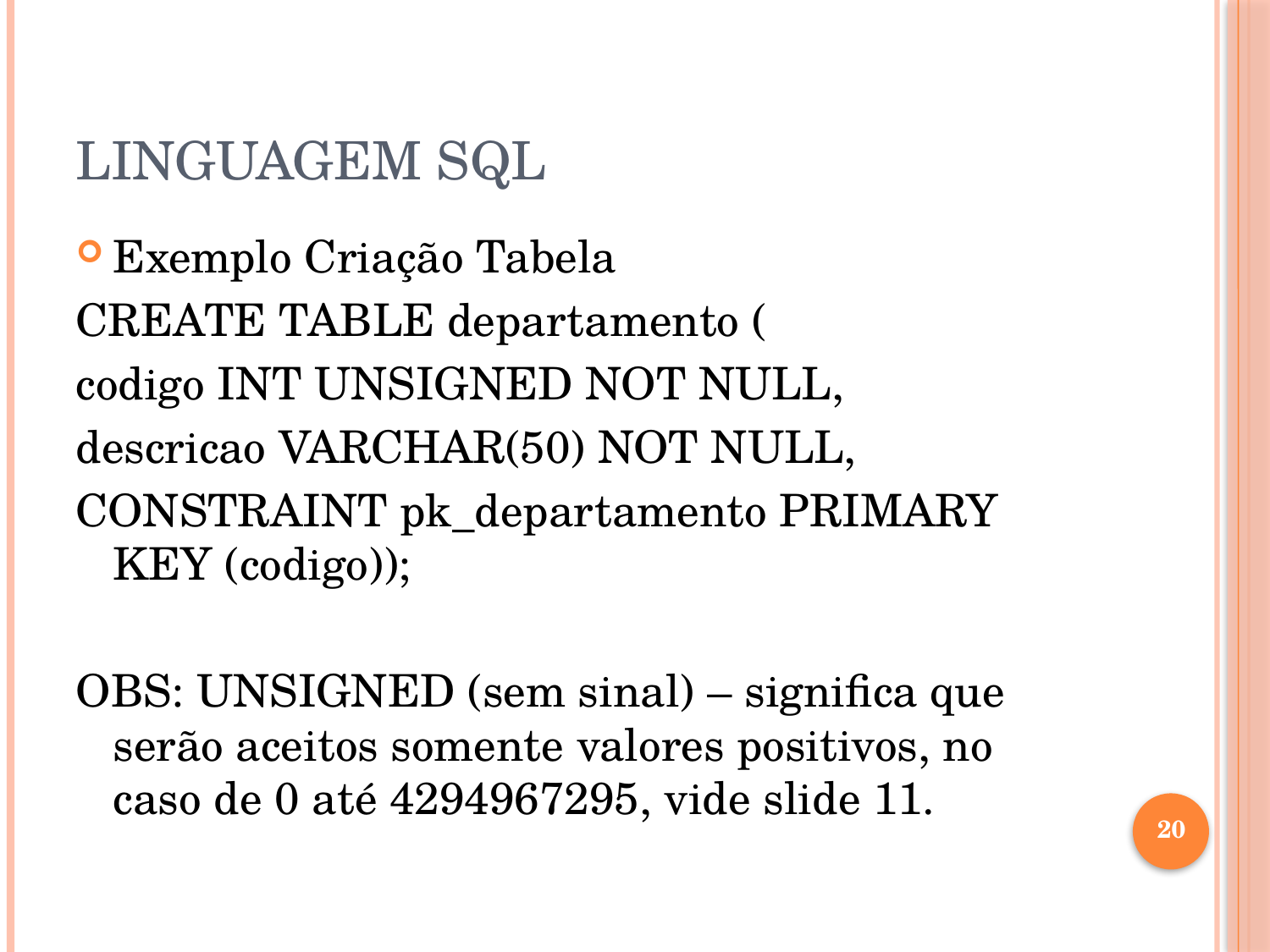

# Linguagem SQL
Exemplo Criação Tabela
CREATE TABLE departamento (
codigo INT UNSIGNED NOT NULL,
descricao VARCHAR(50) NOT NULL,
CONSTRAINT pk_departamento PRIMARY KEY (codigo));

OBS: UNSIGNED (sem sinal) – significa que serão aceitos somente valores positivos, no caso de 0 até 4294967295, vide slide 11.

20